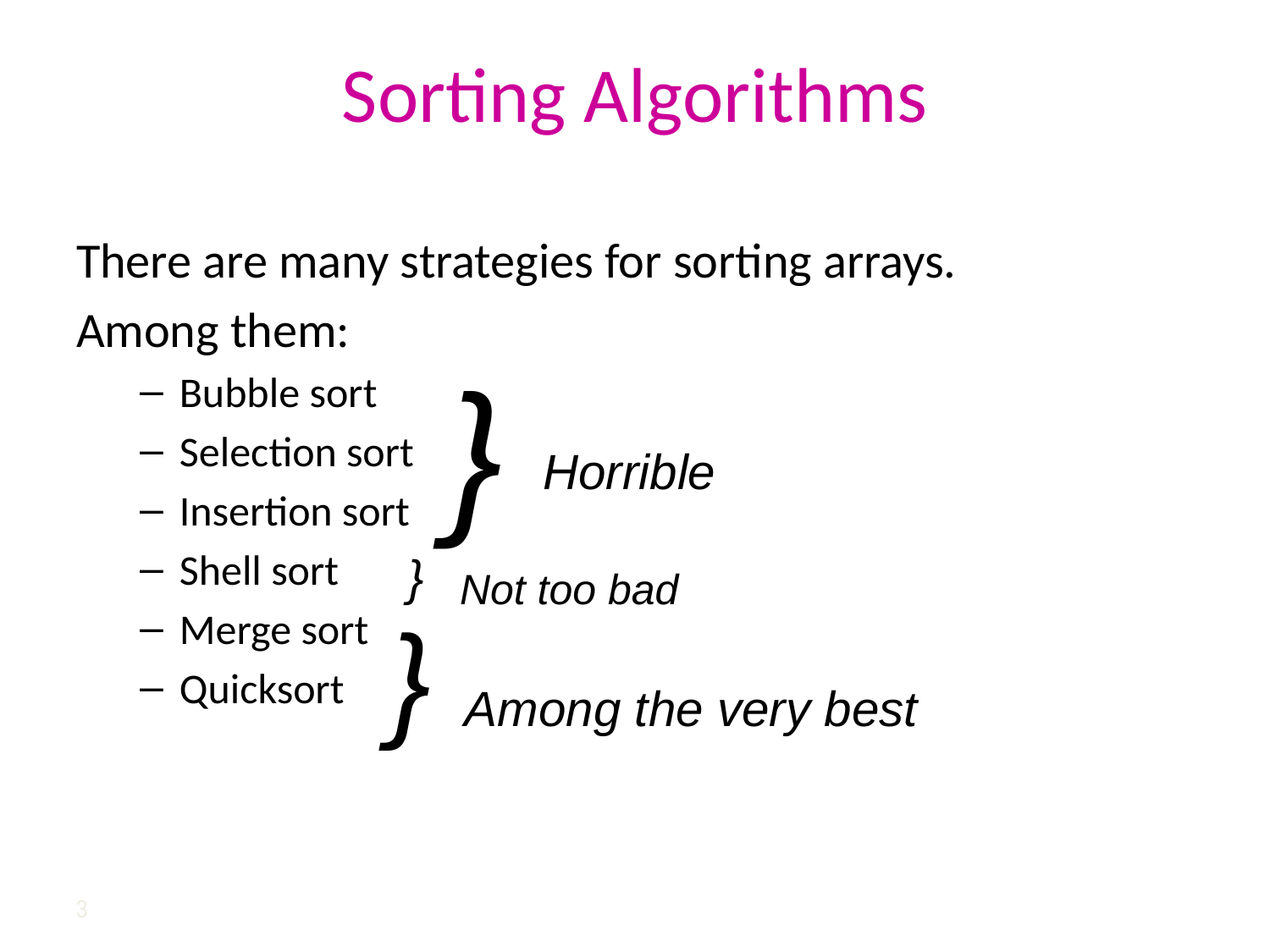

# Sorting Algorithms
There are many strategies for sorting arrays.
Among them:
Bubble sort
Selection sort
Insertion sort
Shell sort
Merge sort
Quicksort
}
Horrible
}
Not too bad
}
Among the very best
3